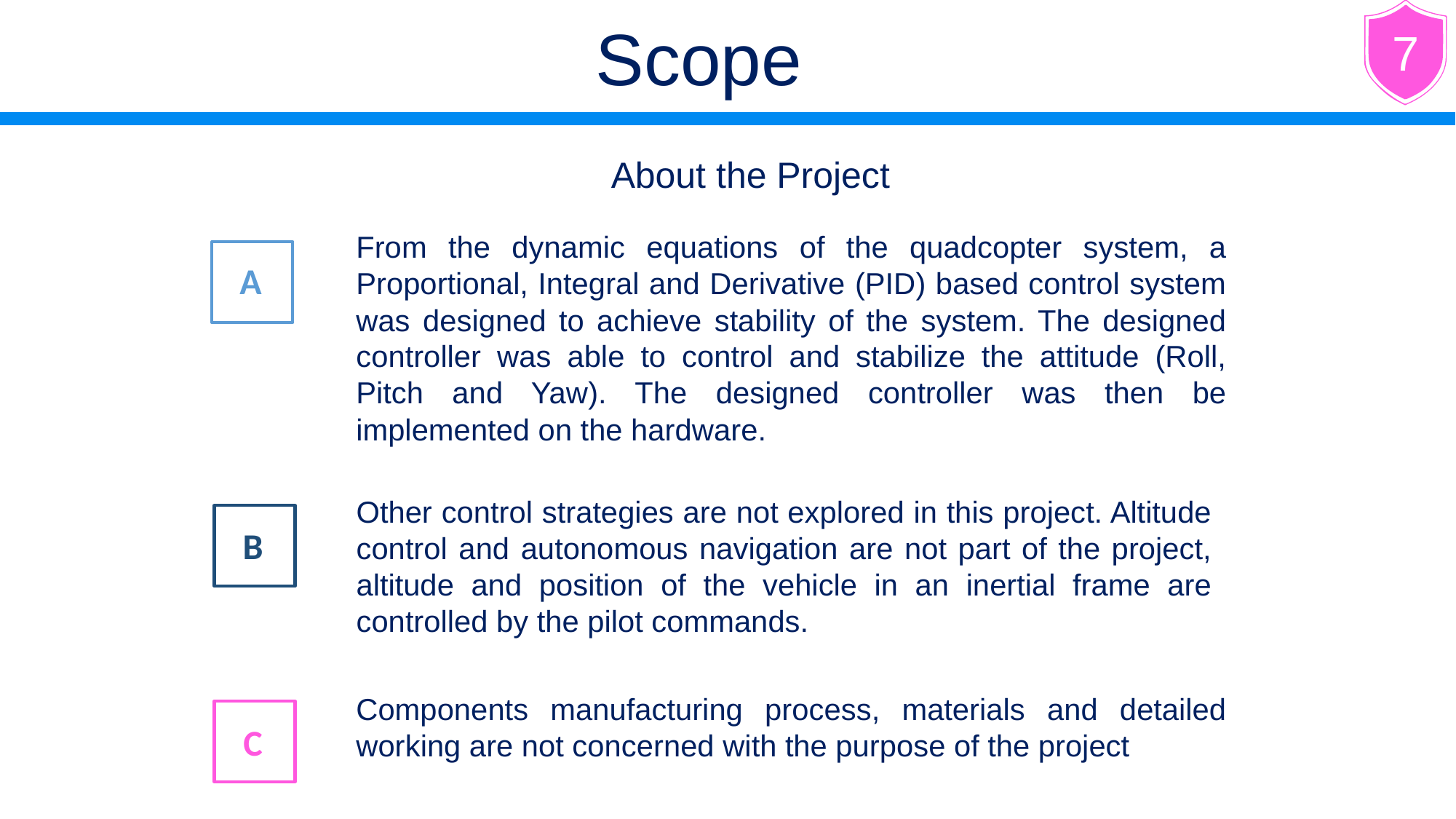

Scope
7

About the Project
From the dynamic equations of the quadcopter system, a Proportional, Integral and Derivative (PID) based control system was designed to achieve stability of the system. The designed controller was able to control and stabilize the attitude (Roll, Pitch and Yaw). The designed controller was then be implemented on the hardware.

A
Other control strategies are not explored in this project. Altitude control and autonomous navigation are not part of the project, altitude and position of the vehicle in an inertial frame are controlled by the pilot commands.

B
Components manufacturing process, materials and detailed working are not concerned with the purpose of the project

C